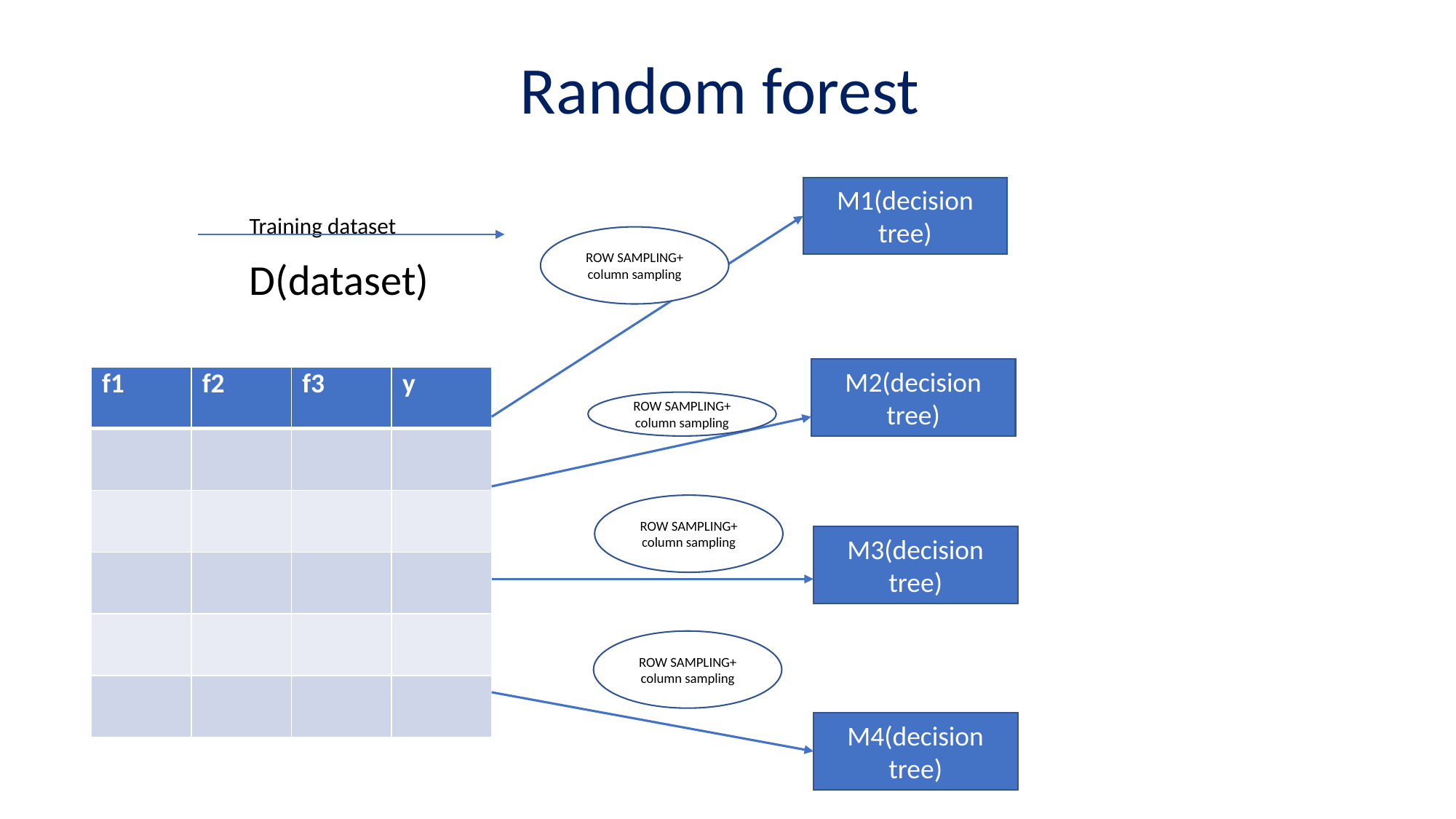

# Random forest
f3
y
                  	Training dataset
		D(dataset)
M1(decision tree)
ROW SAMPLING+ column sampling
M2(decision tree)
| f1 | f2 | f3 | y |
| --- | --- | --- | --- |
|  |  |  |  |
|  |  |  |  |
|  |  |  |  |
|  |  |  |  |
|  |  |  |  |
ROW SAMPLING+ column sampling
ROW SAMPLING+ column sampling
M3(decision tree)
ROW SAMPLING+ column sampling
M4(decision tree)